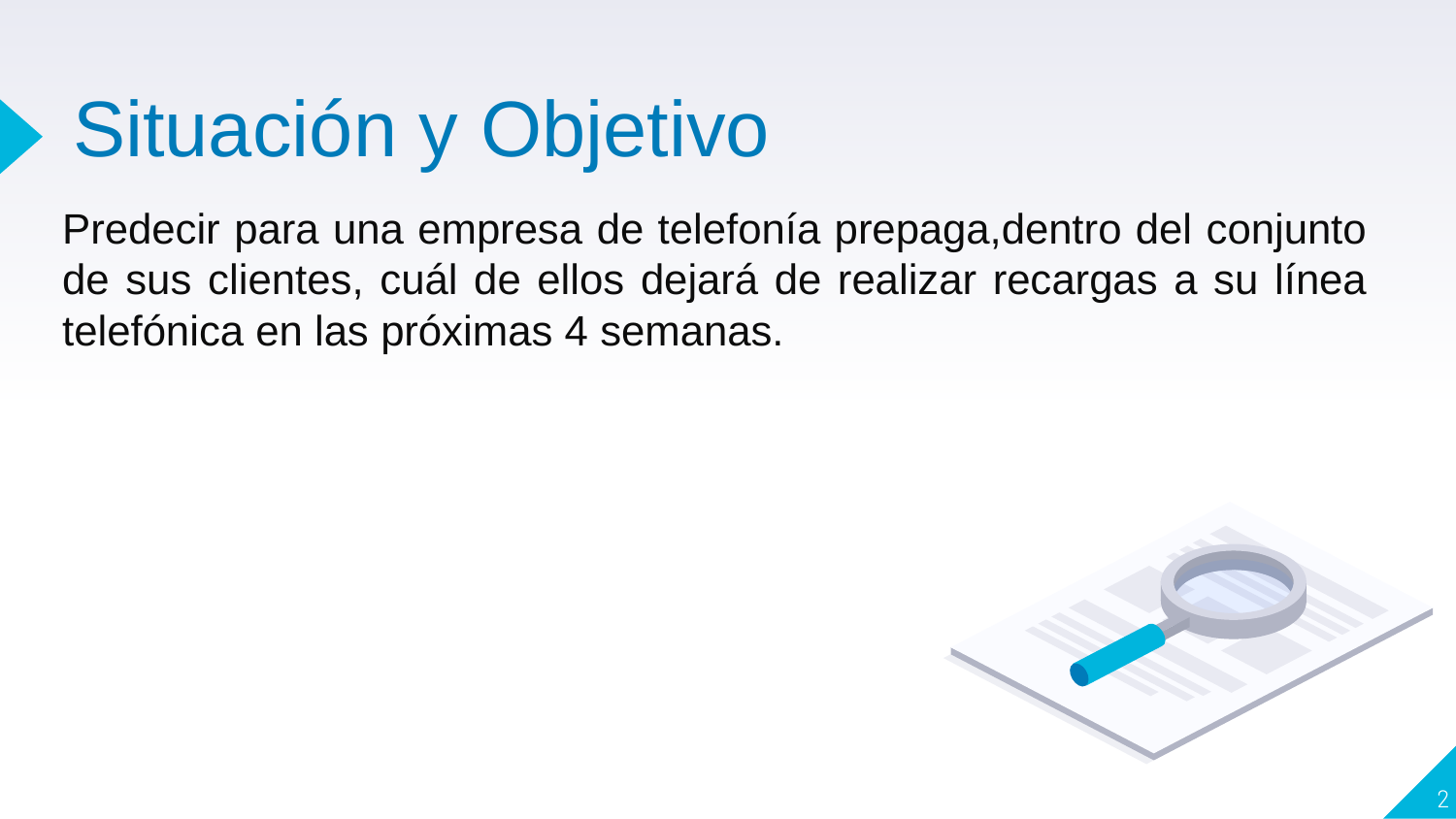

# Situación y Objetivo
Predecir para una empresa de telefonía prepaga,dentro del conjunto de sus clientes, cuál de ellos dejará de realizar recargas a su línea telefónica en las próximas 4 semanas.

2